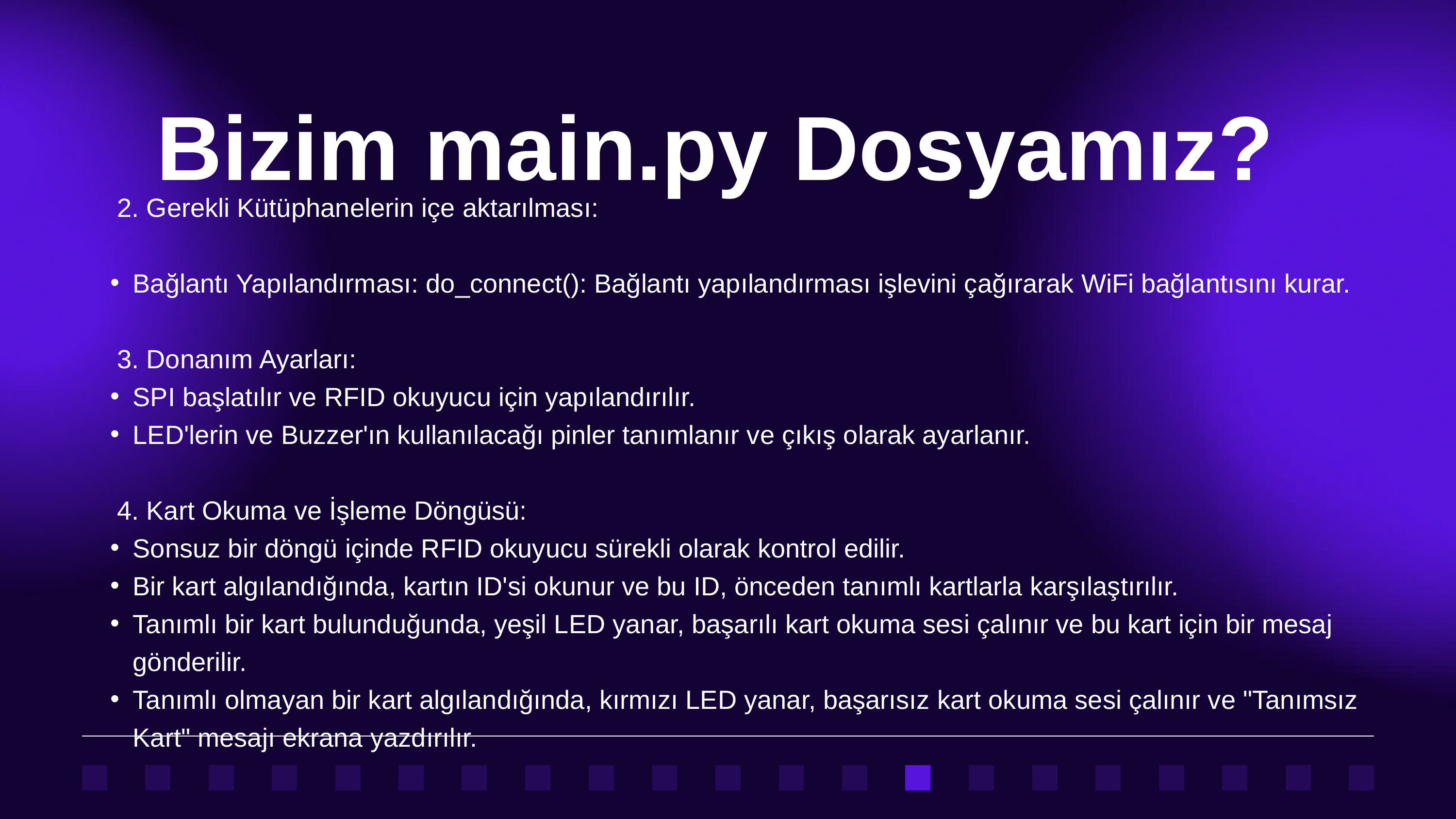

Bizim main.py Dosyamız?
    2. Gerekli Kütüphanelerin içe aktarılması:

Bağlantı Yapılandırması: do_connect(): Bağlantı yapılandırması işlevini çağırarak WiFi bağlantısını kurar.

    3. Donanım Ayarları:
SPI başlatılır ve RFID okuyucu için yapılandırılır.
LED'lerin ve Buzzer'ın kullanılacağı pinler tanımlanır ve çıkış olarak ayarlanır.

    4. Kart Okuma ve İşleme Döngüsü:
Sonsuz bir döngü içinde RFID okuyucu sürekli olarak kontrol edilir.
Bir kart algılandığında, kartın ID'si okunur ve bu ID, önceden tanımlı kartlarla karşılaştırılır.
Tanımlı bir kart bulunduğunda, yeşil LED yanar, başarılı kart okuma sesi çalınır ve bu kart için bir mesaj gönderilir.
Tanımlı olmayan bir kart algılandığında, kırmızı LED yanar, başarısız kart okuma sesi çalınır ve "Tanımsız Kart" mesajı ekrana yazdırılır.